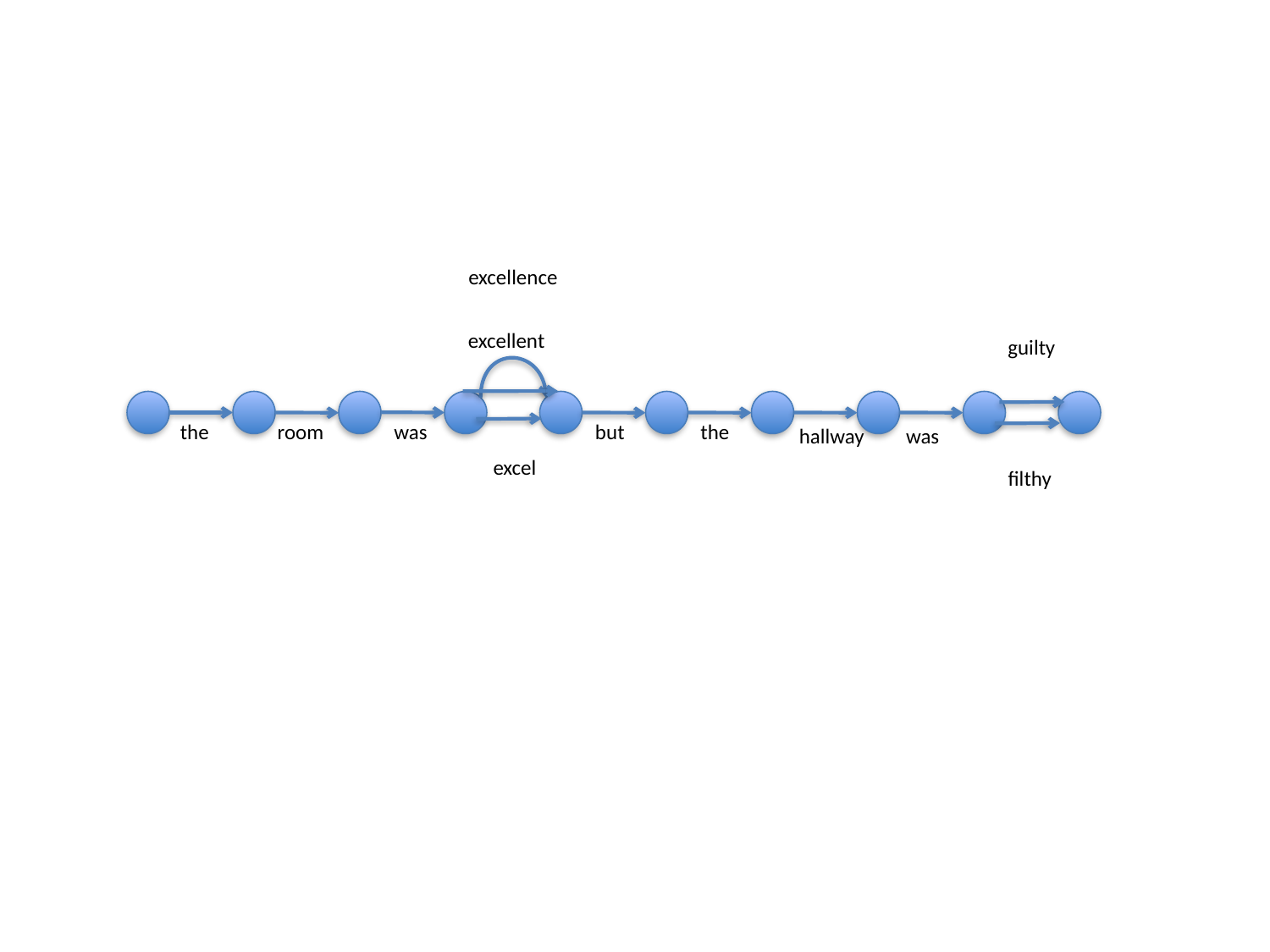

excellence
excellent
guilty

the
room
was
but
the
hallway
was
excel
filthy